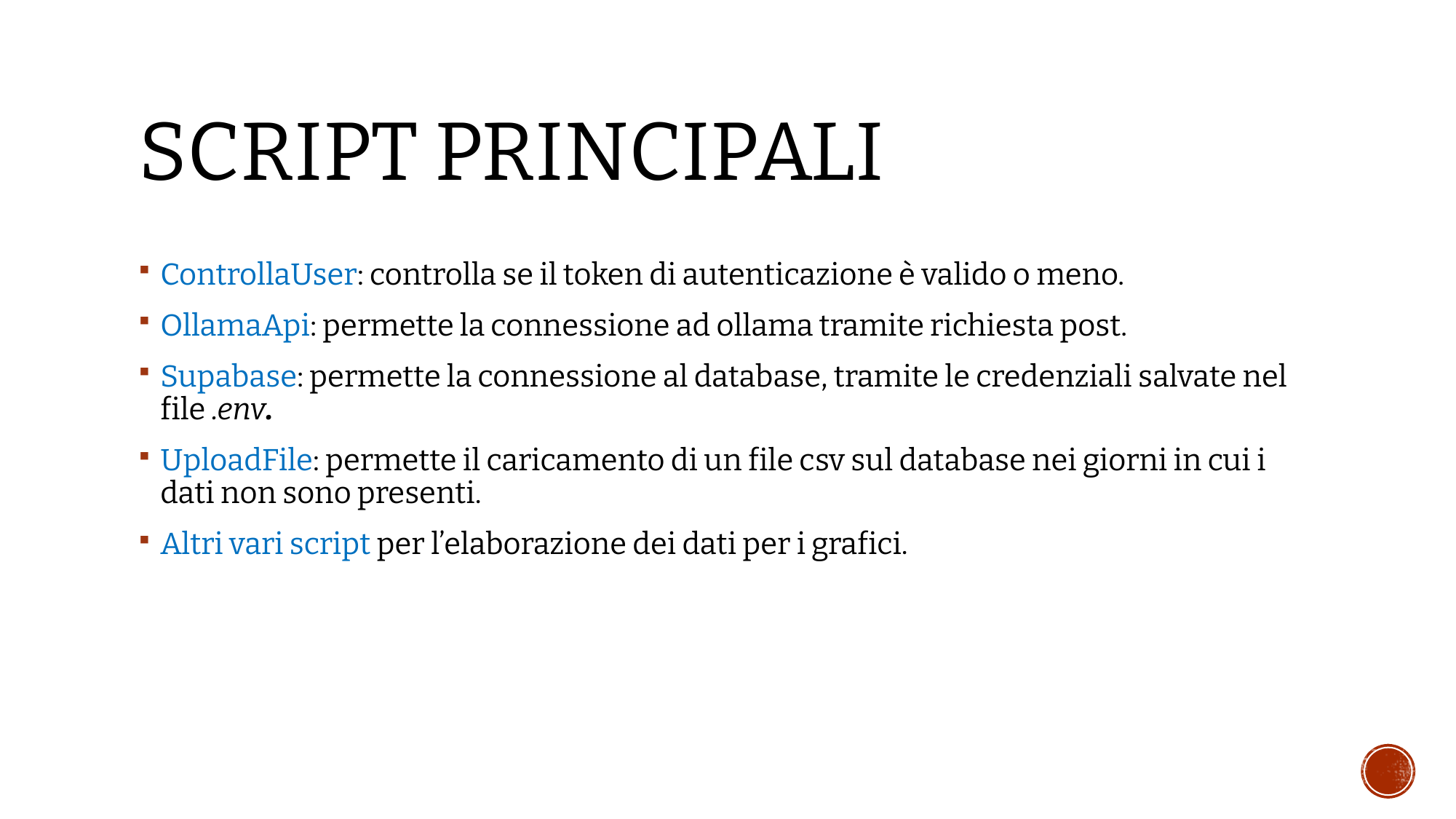

# Script principali
ControllaUser: controlla se il token di autenticazione è valido o meno.
OllamaApi: permette la connessione ad ollama tramite richiesta post.
Supabase: permette la connessione al database, tramite le credenziali salvate nel file .env.
UploadFile: permette il caricamento di un file csv sul database nei giorni in cui i dati non sono presenti.
Altri vari script per l’elaborazione dei dati per i grafici.